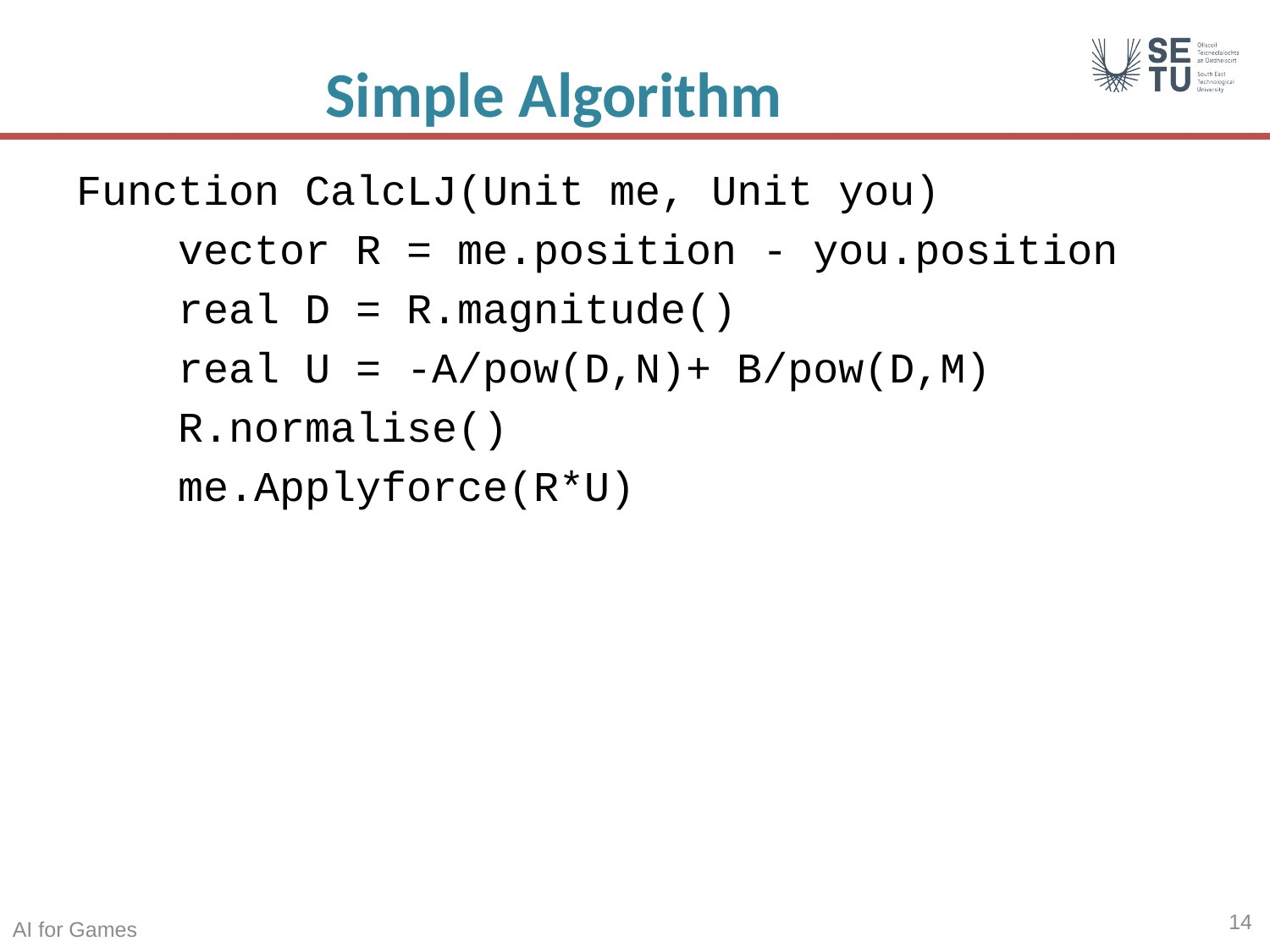

# Simple Algorithm
Function CalcLJ(Unit me, Unit you)
    vector R = me.position - you.position
    real D = R.magnitude()
    real U = -A/pow(D,N)+ B/pow(D,M)
    R.normalise()
    me.Applyforce(R*U)

14